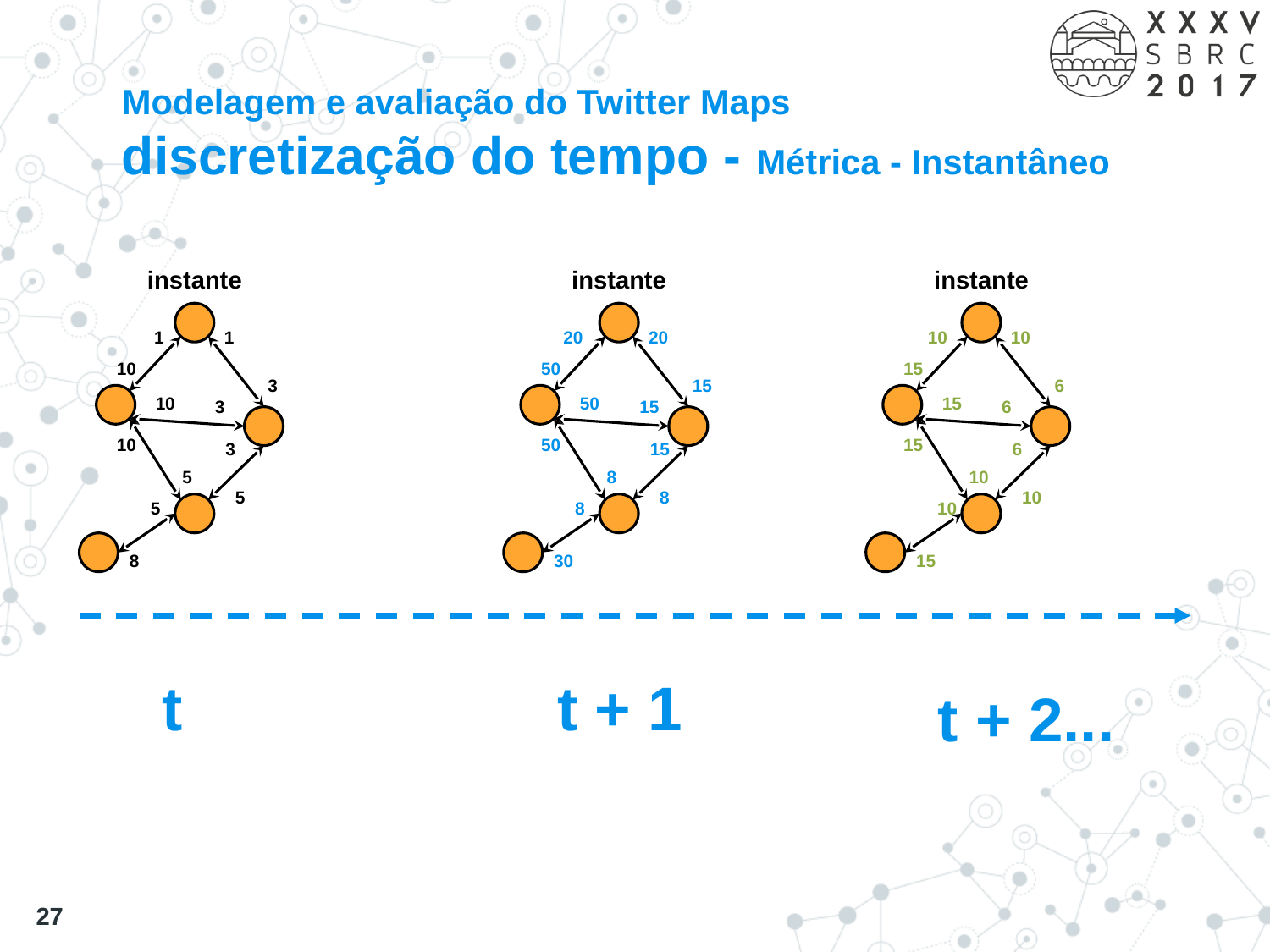

# Modelagem e avaliação do Twitter Maps
discretização do tempo - Métrica - Instantâneo
instante

1
1
10
3
10
3
10
3
5
5
5
8
instante

20
20
50
15
50
15
50
15
8
8
8
30
instante

10
10
15
6
15
6
15
6
10
10
10
15
t
t + 1
t + 2...
27